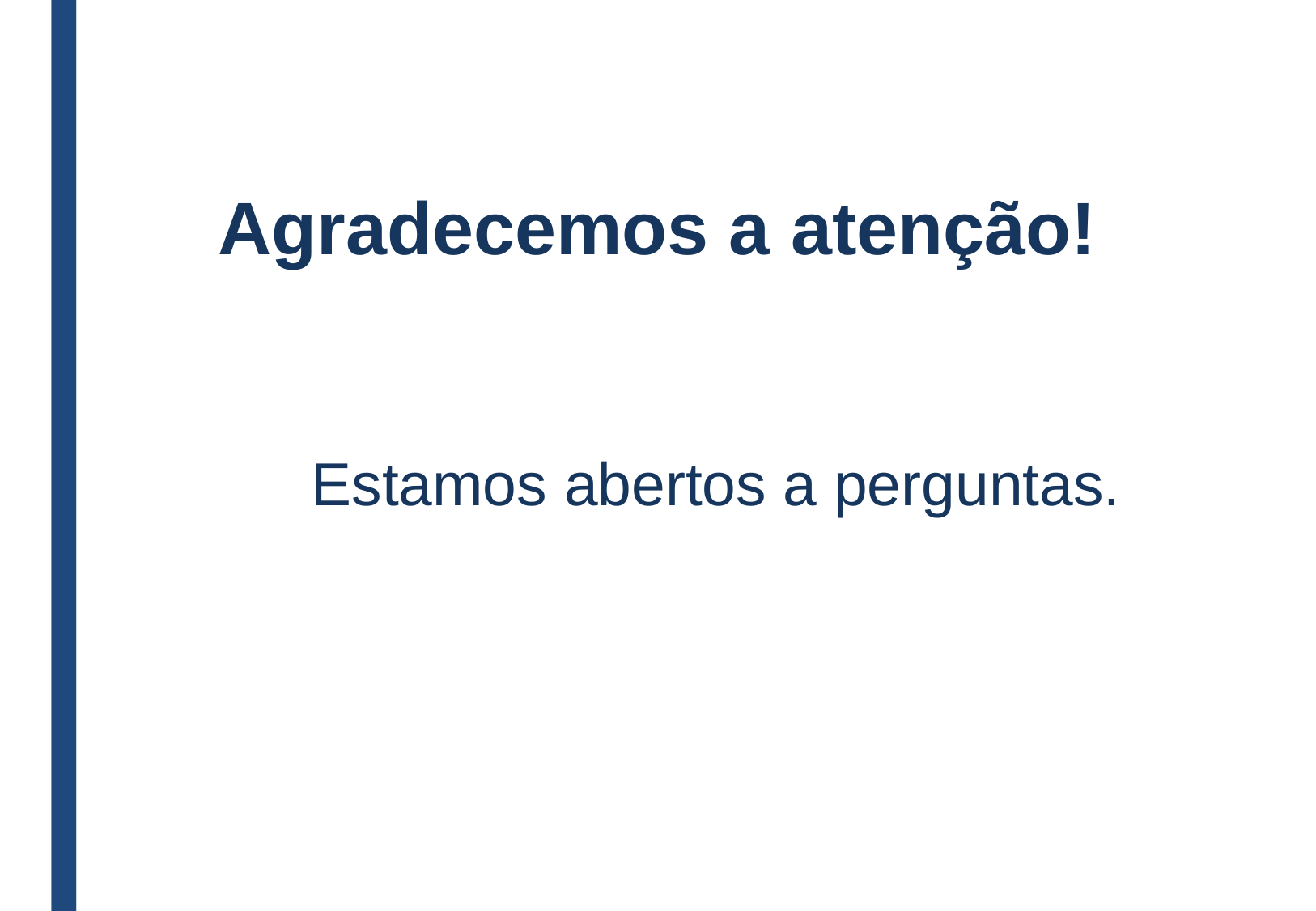

# Agradecemos a atenção!
       Estamos abertos a perguntas.